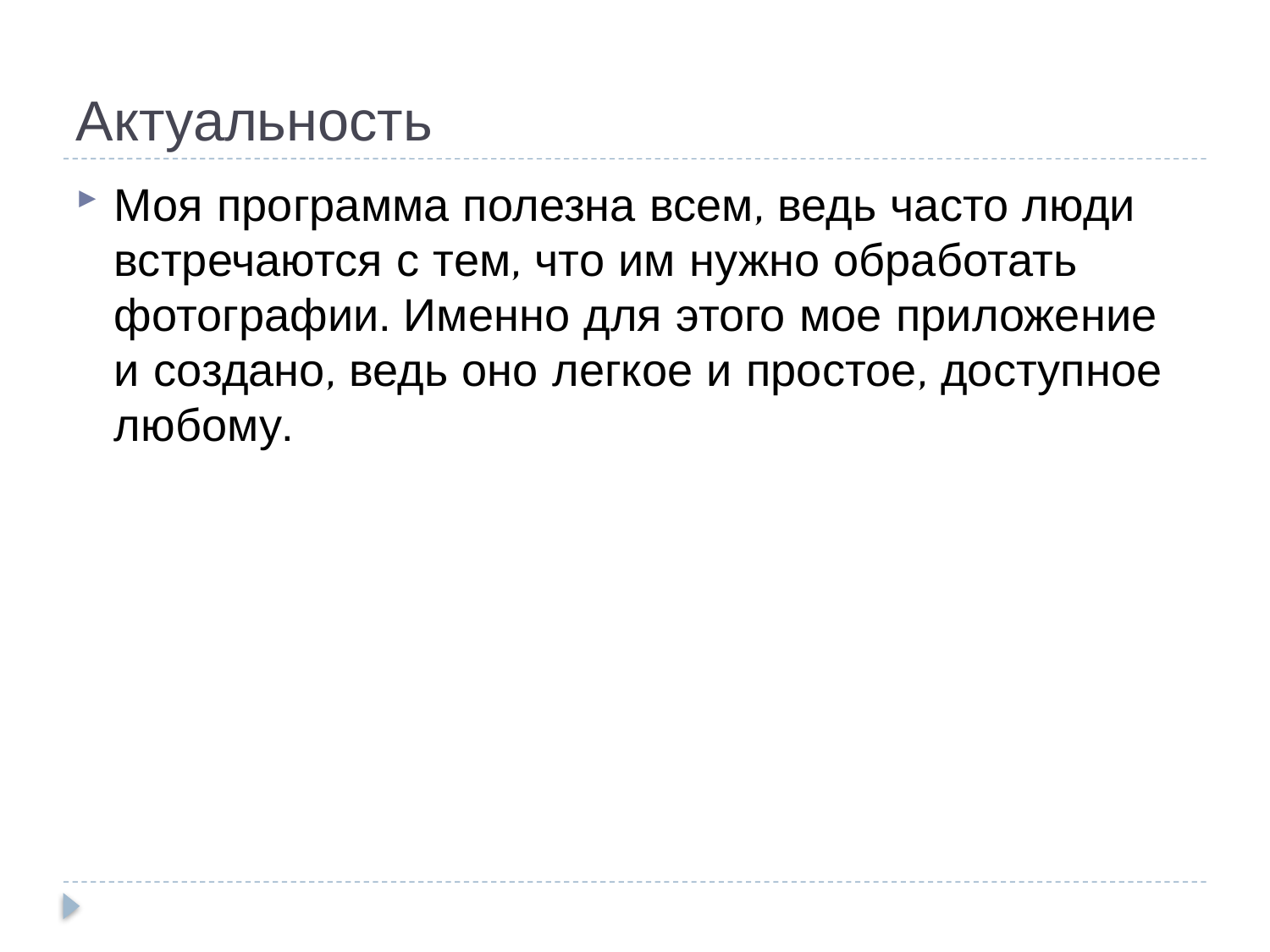

# Актуальность
Моя программа полезна всем, ведь часто люди встречаются с тем, что им нужно обработать фотографии. Именно для этого мое приложение и создано, ведь оно легкое и простое, доступное любому.